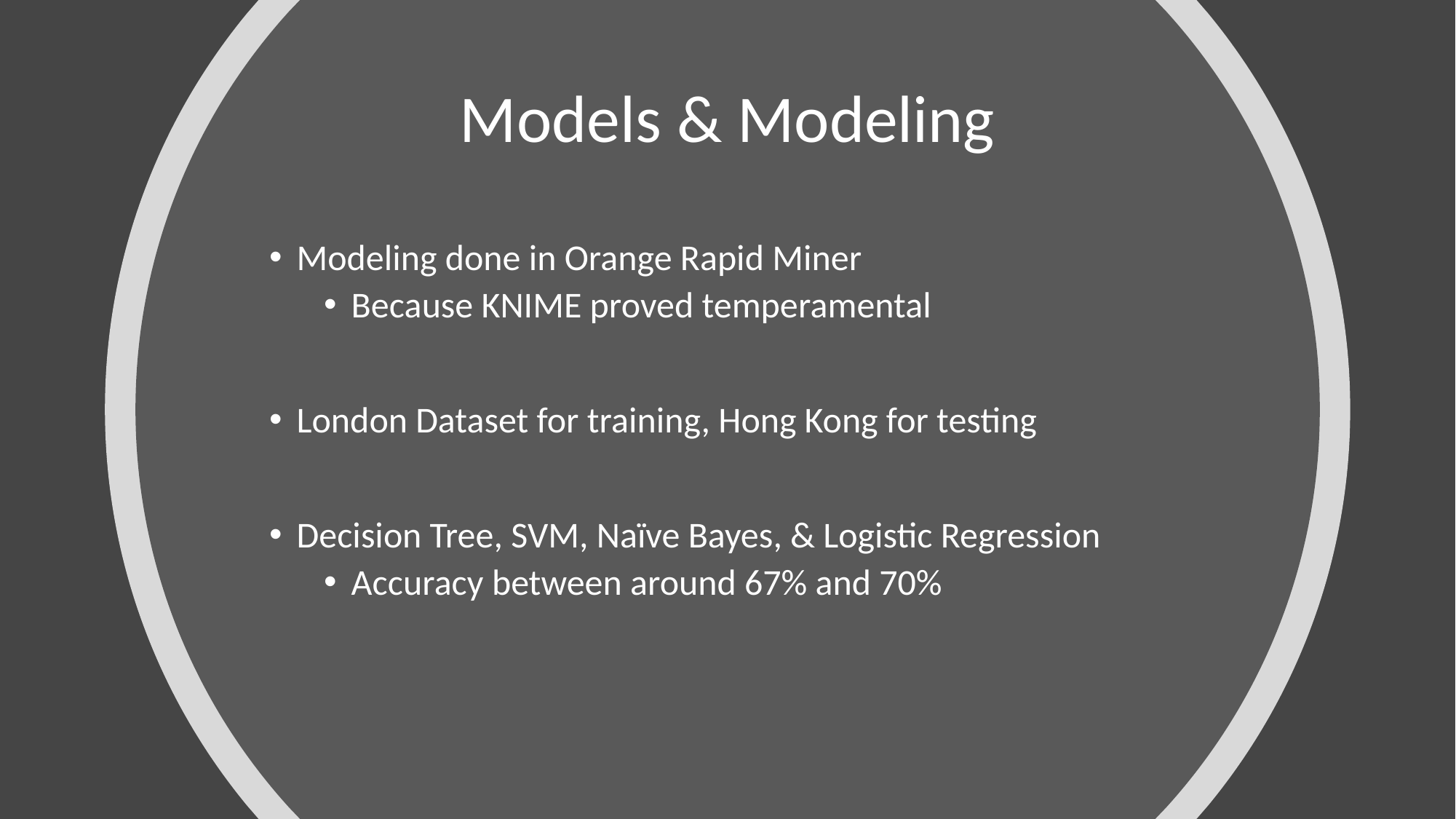

# Models & Modeling
Modeling done in Orange Rapid Miner
Because KNIME proved temperamental

London Dataset for training, Hong Kong for testing

Decision Tree, SVM, Naïve Bayes, & Logistic Regression
Accuracy between around 67% and 70%